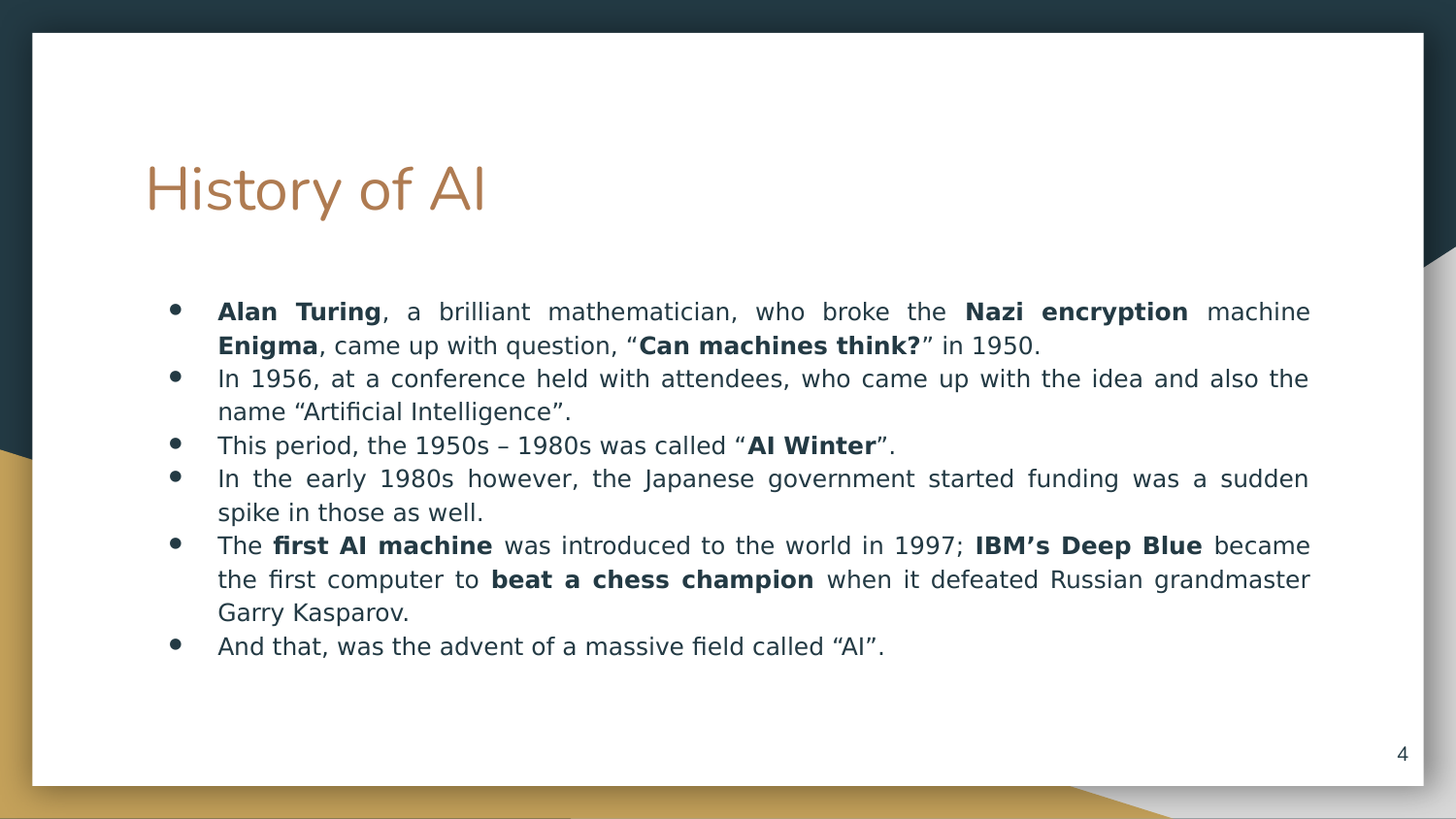

# History of AI
Alan Turing, a brilliant mathematician, who broke the Nazi encryption machine Enigma, came up with question, “Can machines think?” in 1950.
In 1956, at a conference held with attendees, who came up with the idea and also the name “Artificial Intelligence”.
This period, the 1950s – 1980s was called “AI Winter”.
In the early 1980s however, the Japanese government started funding was a sudden spike in those as well.
The first AI machine was introduced to the world in 1997; IBM’s Deep Blue became the first computer to beat a chess champion when it defeated Russian grandmaster Garry Kasparov.
And that, was the advent of a massive field called “AI”.

4